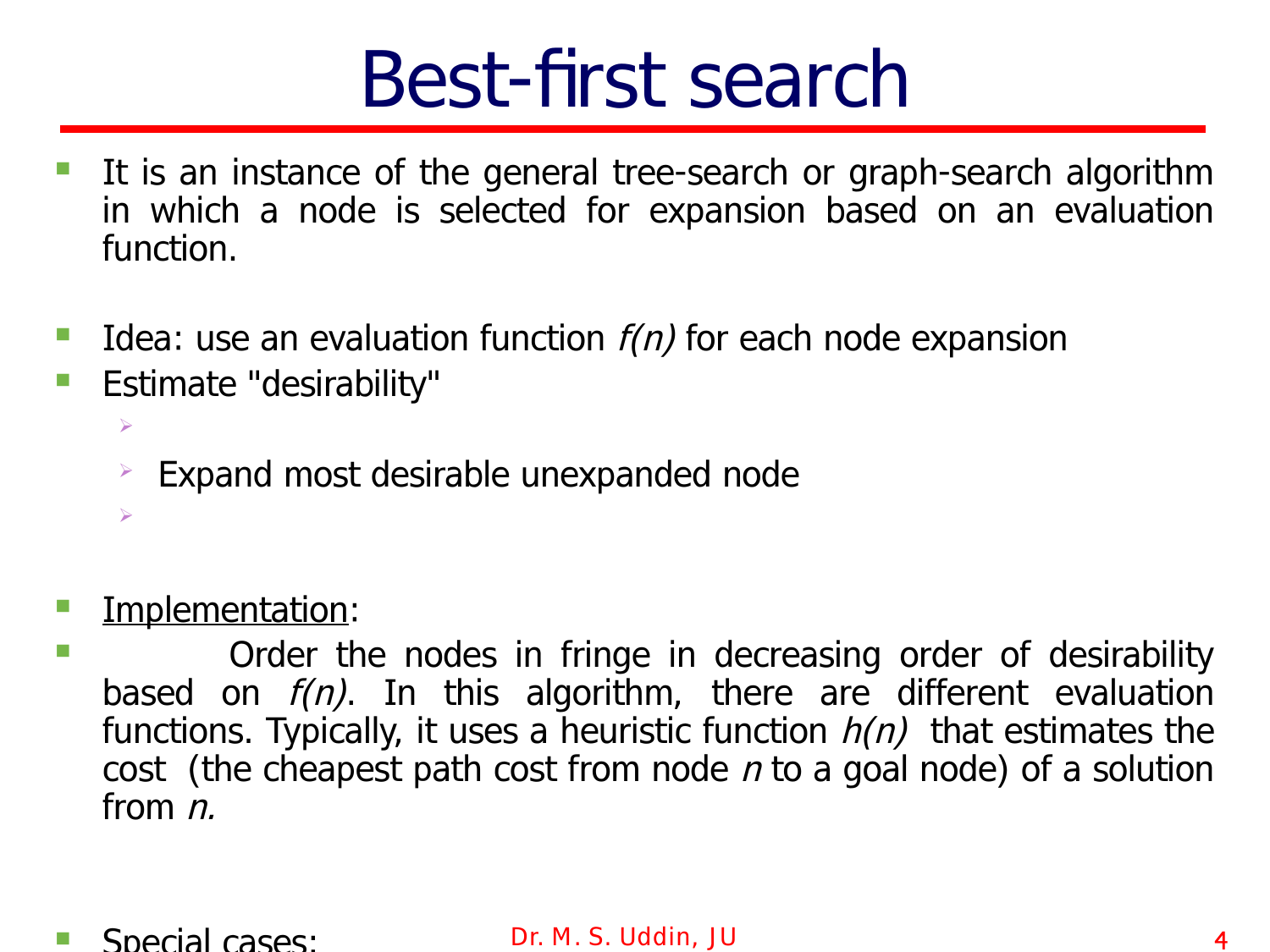

# Best-first search
It is an instance of the general tree-search or graph-search algorithm in which a node is selected for expansion based on an evaluation function.

Idea: use an evaluation function f(n) for each node expansion
Estimate "desirability"

Expand most desirable unexpanded node

Implementation:
	Order the nodes in fringe in decreasing order of desirability based on f(n). In this algorithm, there are different evaluation functions. Typically, it uses a heuristic function h(n)  that estimates the cost  (the cheapest path cost from node n to a goal node) of a solution from n.

Special cases:
greedy best-first search
A* search

Dr. M. S. Uddin, JU
4